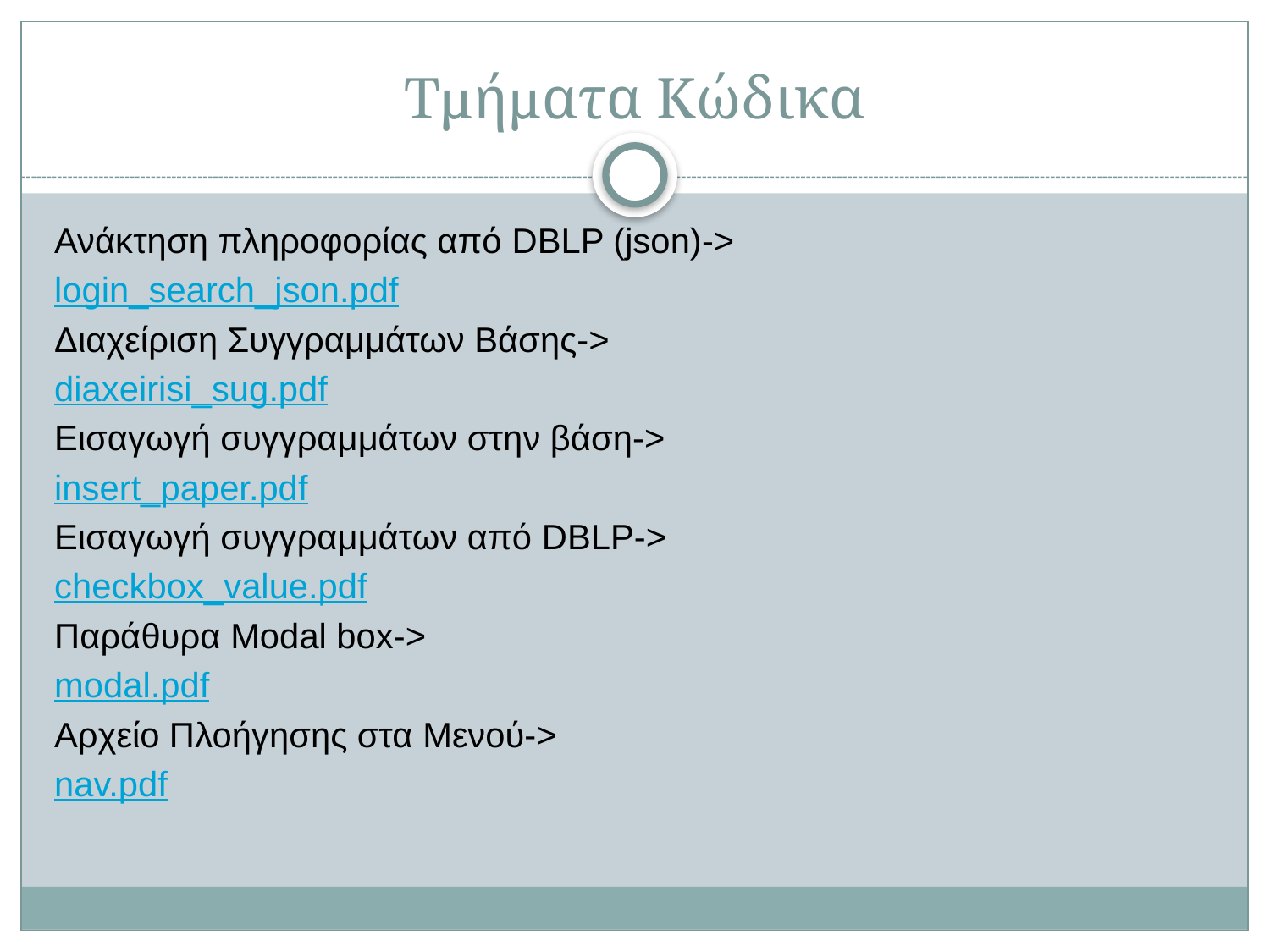

# Τμήματα Κώδικα
Ανάκτηση πληροφορίας από DBLP (json)->
login_search_json.pdf
Διαχείριση Συγγραμμάτων Βάσης->
diaxeirisi_sug.pdf
Εισαγωγή συγγραμμάτων στην βάση->
insert_paper.pdf
Εισαγωγή συγγραμμάτων από DBLP->
checkbox_value.pdf
Παράθυρα Modal box->
modal.pdf
Αρχείο Πλοήγησης στα Μενού->
nav.pdf